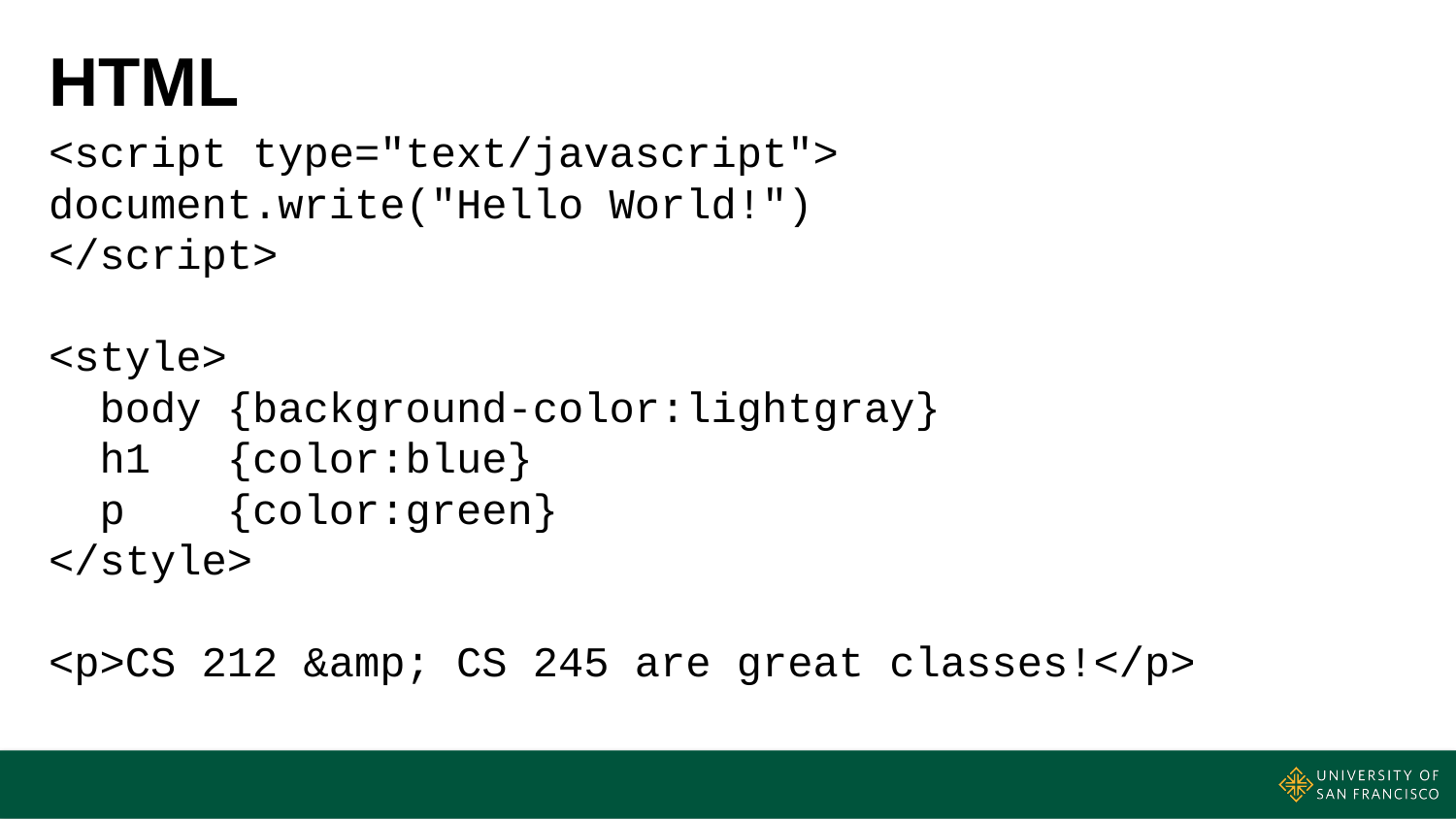

# HTML
<script type="text/javascript">
document.write("Hello World!")
</script>

<style>
  body {background-color:lightgray}
  h1   {color:blue}
  p    {color:green}
</style>

<p>CS 212 &amp; CS 245 are great classes!</p>